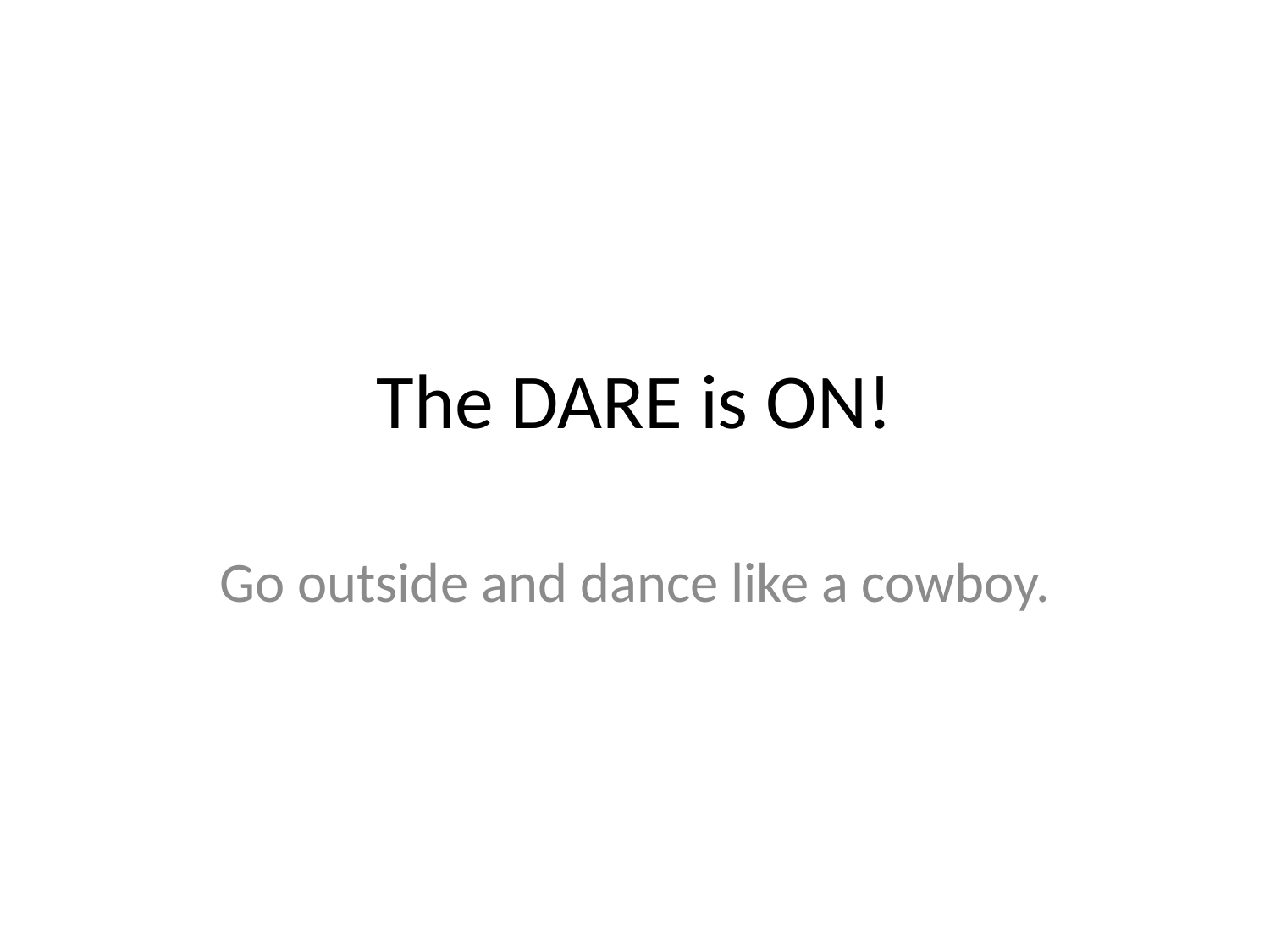

# The DARE is ON!
Go outside and dance like a cowboy.